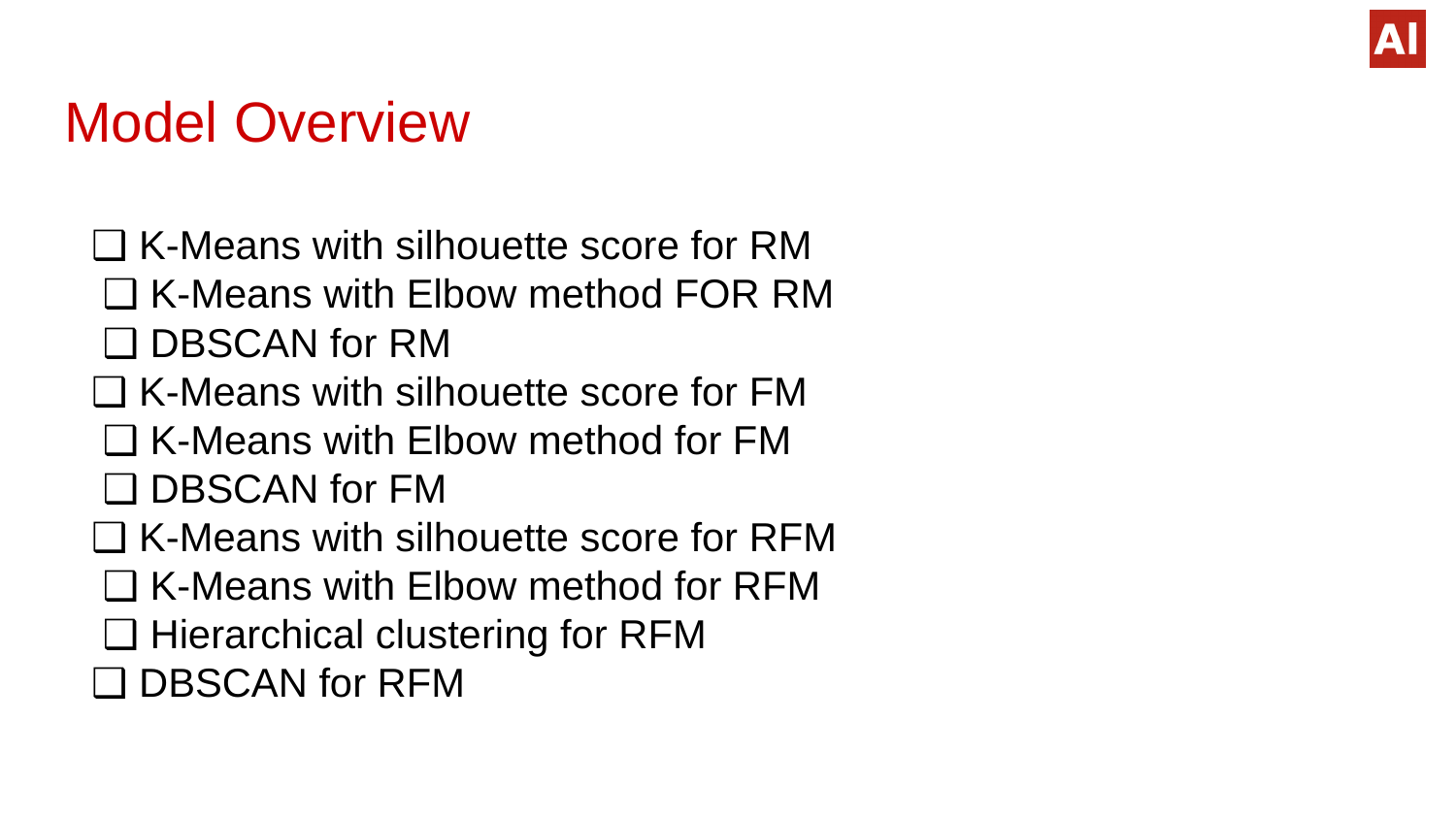

# Model Overview
❑ K-Means with silhouette score for RM
 ❑ K-Means with Elbow method FOR RM
 ❑ DBSCAN for RM
❑ K-Means with silhouette score for FM
 ❑ K-Means with Elbow method for FM
 ❑ DBSCAN for FM
❑ K-Means with silhouette score for RFM
 ❑ K-Means with Elbow method for RFM
 ❑ Hierarchical clustering for RFM
❑ DBSCAN for RFM